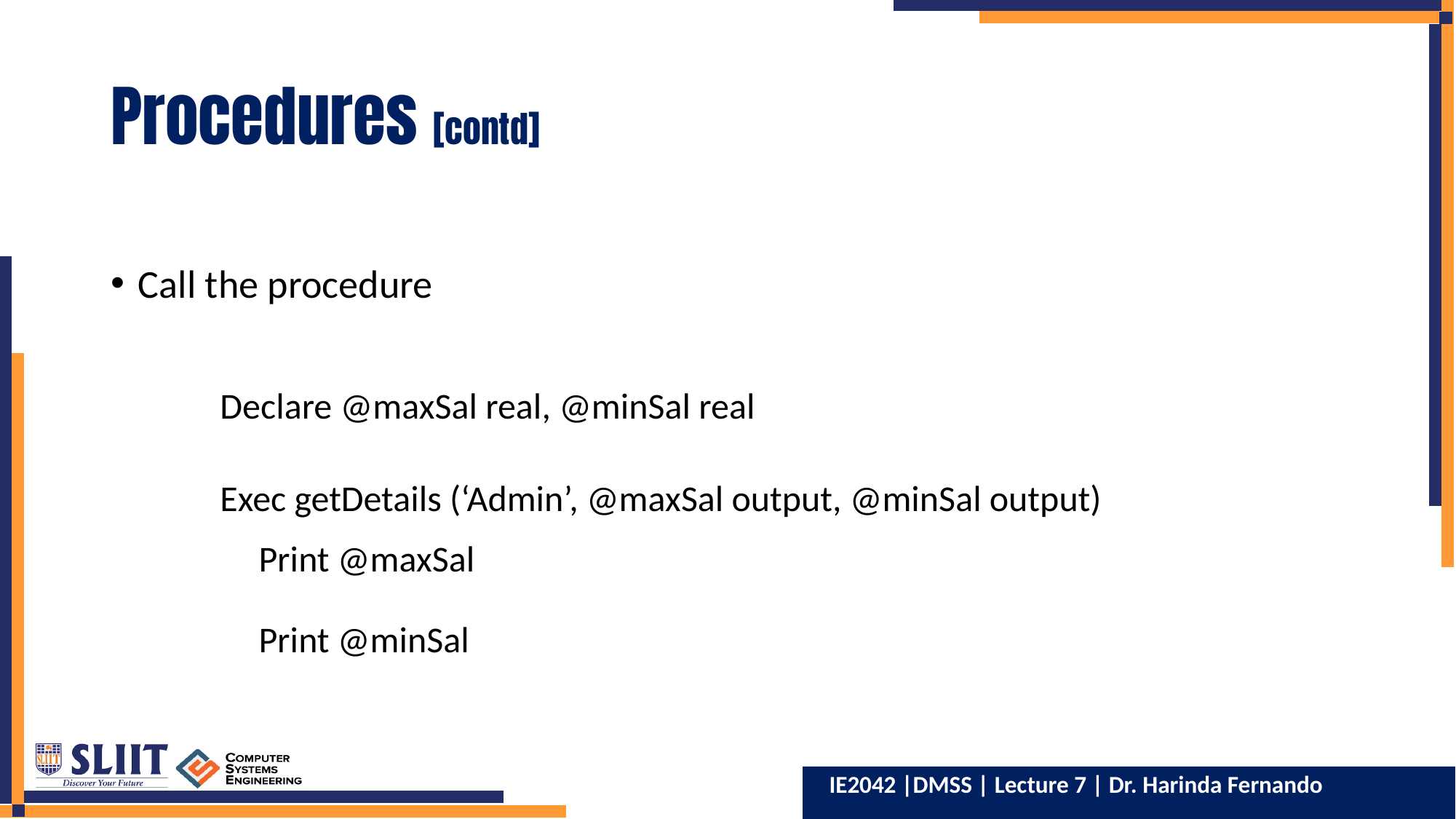

# Procedures [contd]
Call the procedure
	Declare @maxSal real, @minSal real
	Exec getDetails (‘Admin’, @maxSal output, @minSal output)
	Print @maxSal
	Print @minSal

IE2042 |DMSS | Lecture 7 | Dr. Harinda Fernando